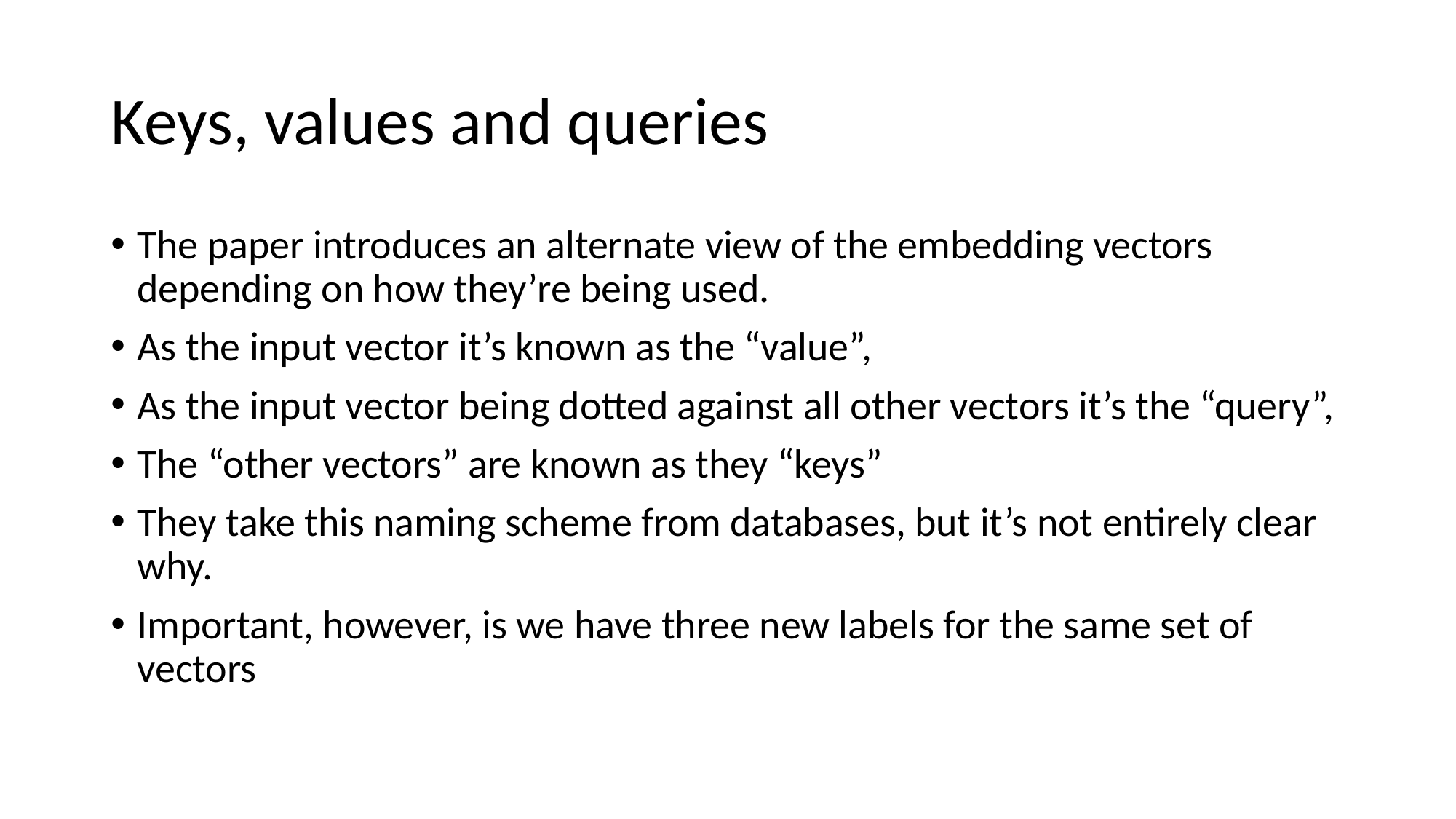

# Keys, values and queries
The paper introduces an alternate view of the embedding vectors depending on how they’re being used.
As the input vector it’s known as the “value”,
As the input vector being dotted against all other vectors it’s the “query”,
The “other vectors” are known as they “keys”
They take this naming scheme from databases, but it’s not entirely clear why.
Important, however, is we have three new labels for the same set of vectors